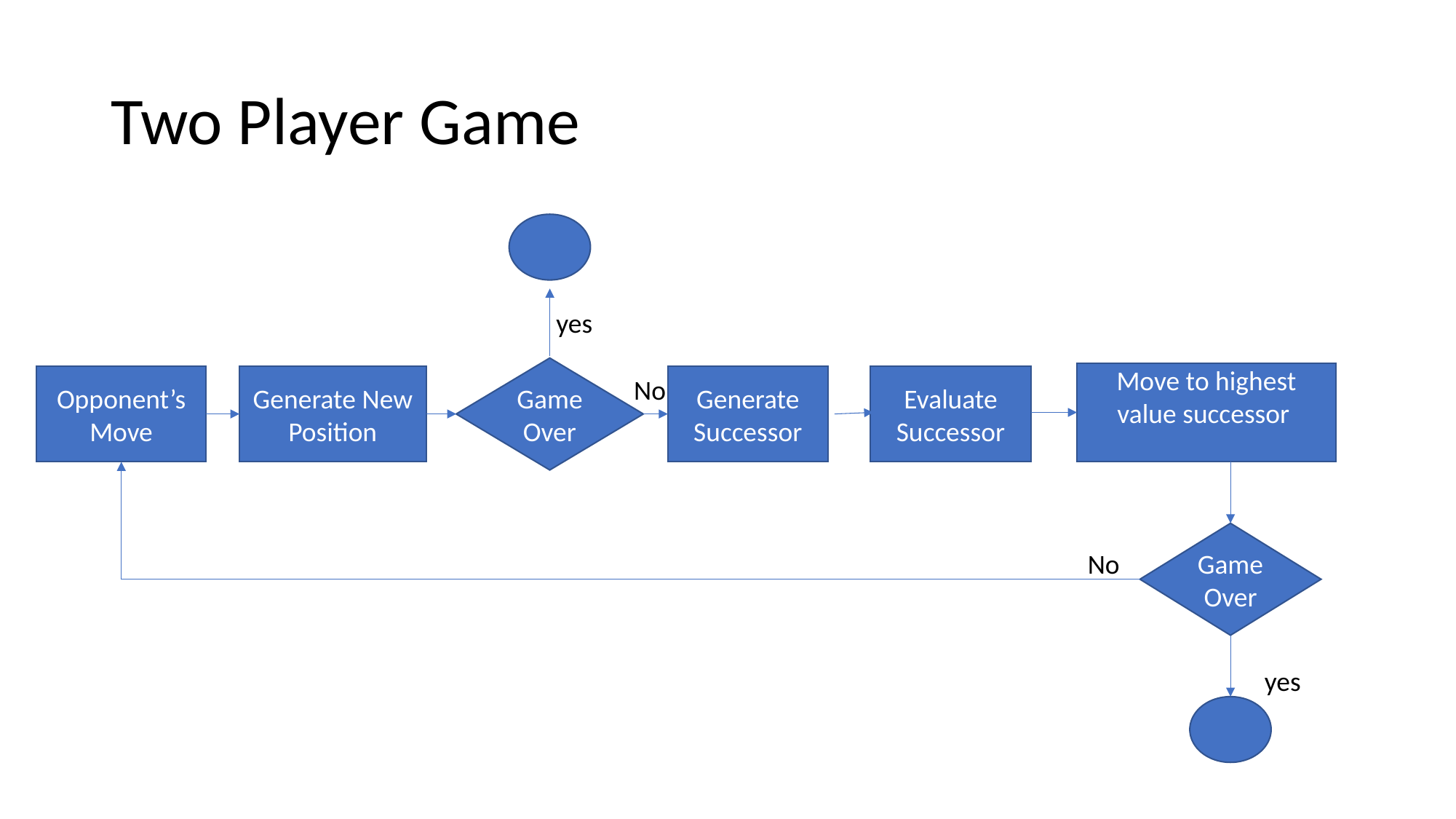

# Two Player Game

yes
Game Over
Move to highest value successor

Opponent’s Move
Generate New Position
Evaluate Successor
Generate Successor
No
Game Over
No
yes